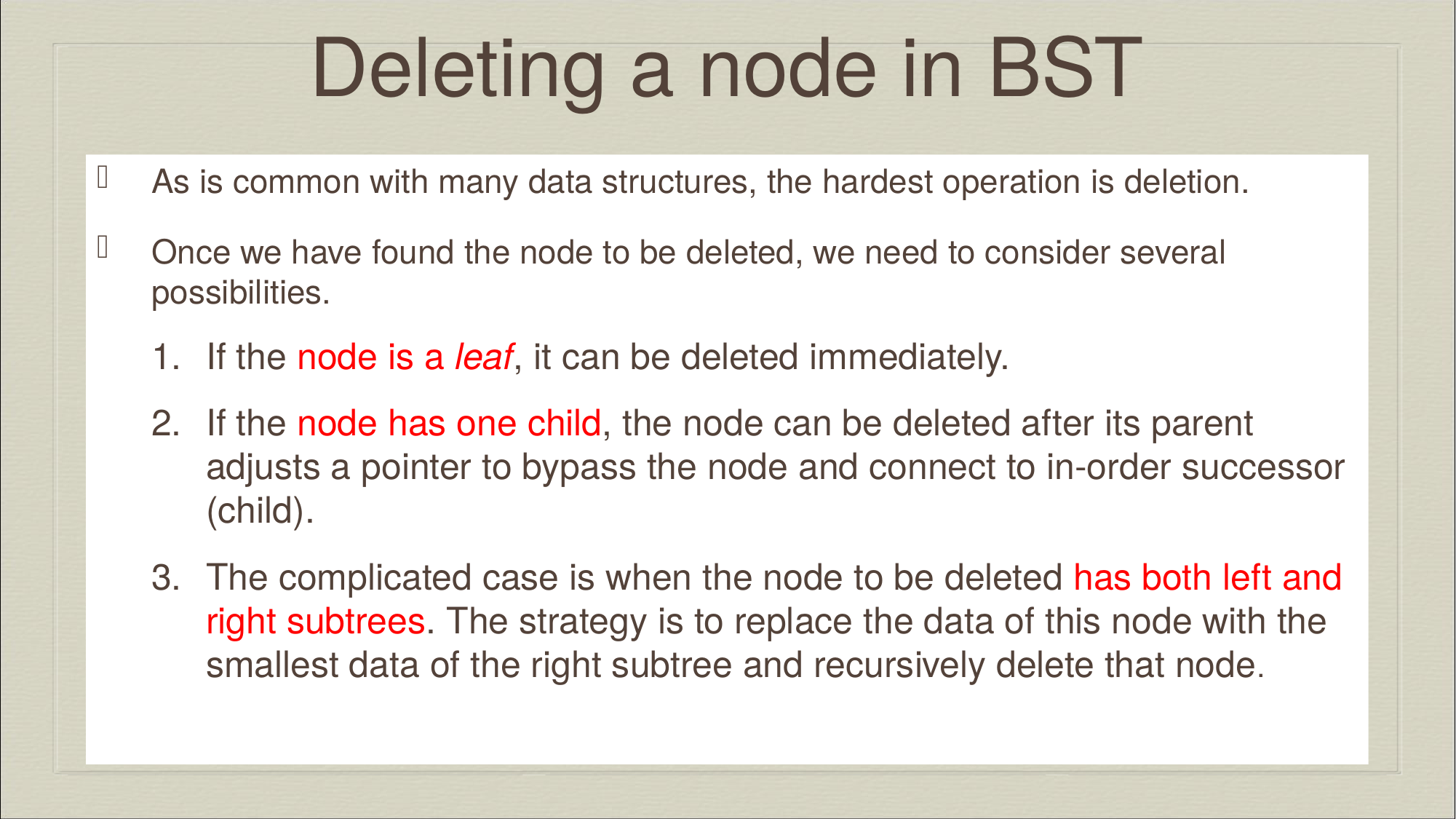

# Deleting a node in BST
As is common with many data structures, the hardest operation is deletion.
Once we have found the node to be deleted, we need to consider several possibilities.
If the node is a leaf, it can be deleted immediately.
If the node has one child, the node can be deleted after its parent adjusts a pointer to bypass the node and connect to in-order successor (child).
The complicated case is when the node to be deleted has both left and right subtrees. The strategy is to replace the data of this node with the smallest data of the right subtree and recursively delete that node.